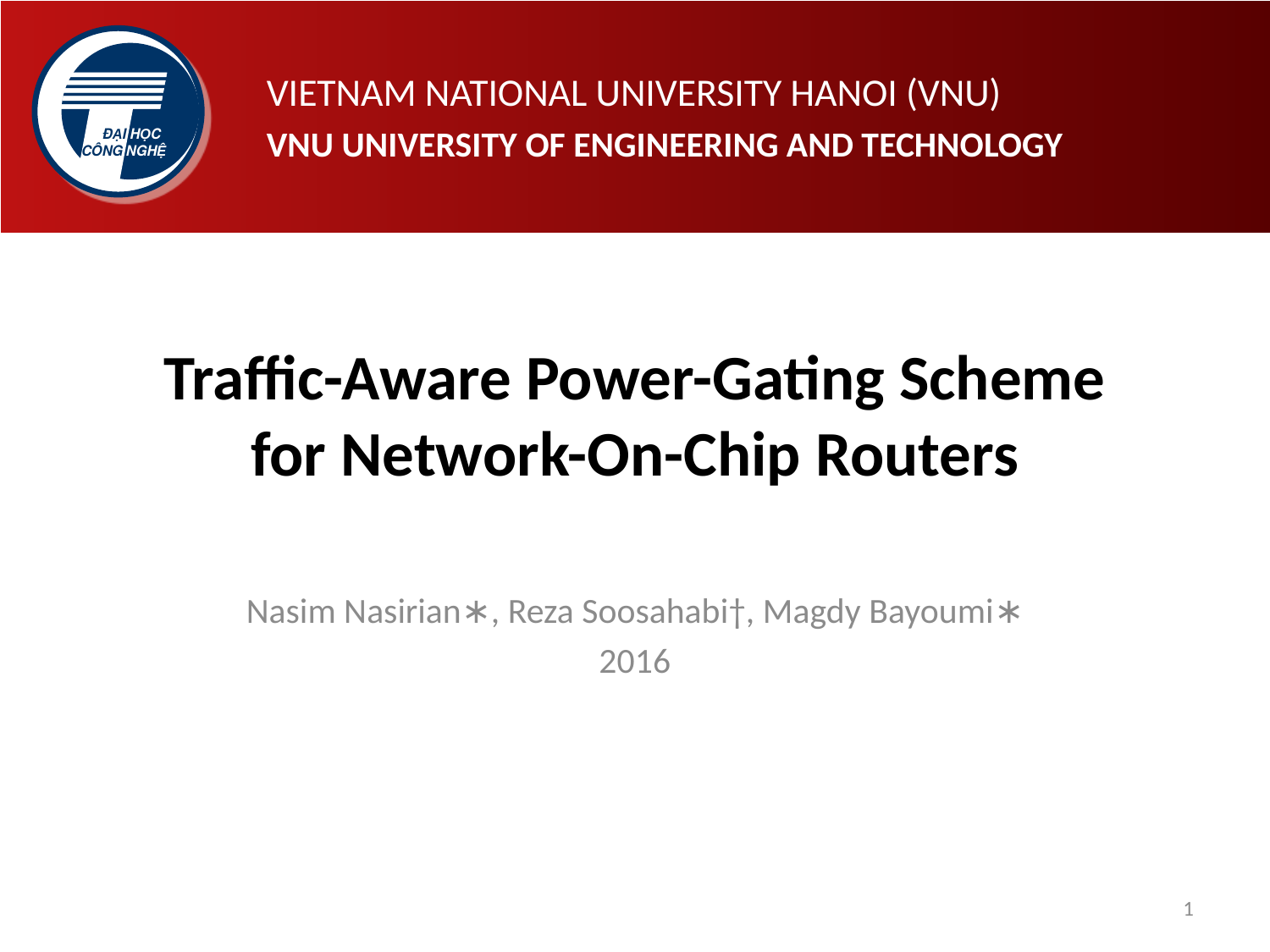

# Traffic-Aware Power-Gating Scheme for Network-On-Chip Routers
Nasim Nasirian∗, Reza Soosahabi†, Magdy Bayoumi∗
2016
1